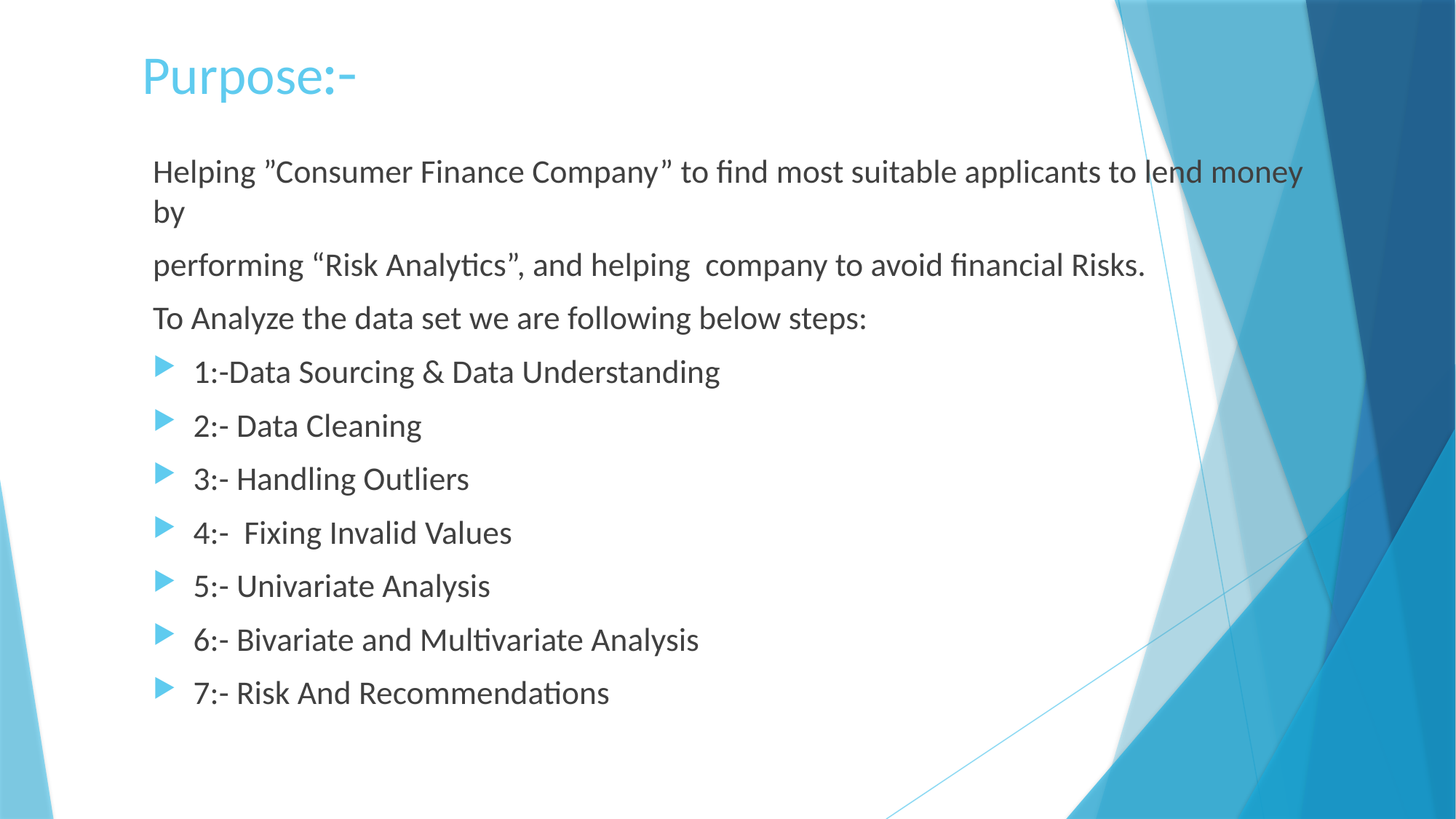

# Purpose:-
Helping ”Consumer Finance Company” to find most suitable applicants to lend money by
performing “Risk Analytics”, and helping  company to avoid financial Risks.
To Analyze the data set we are following below steps:
1:-Data Sourcing & Data Understanding
2:- Data Cleaning
3:- Handling Outliers
4:-  Fixing Invalid Values
5:- Univariate Analysis
6:- Bivariate and Multivariate Analysis
7:- Risk And Recommendations